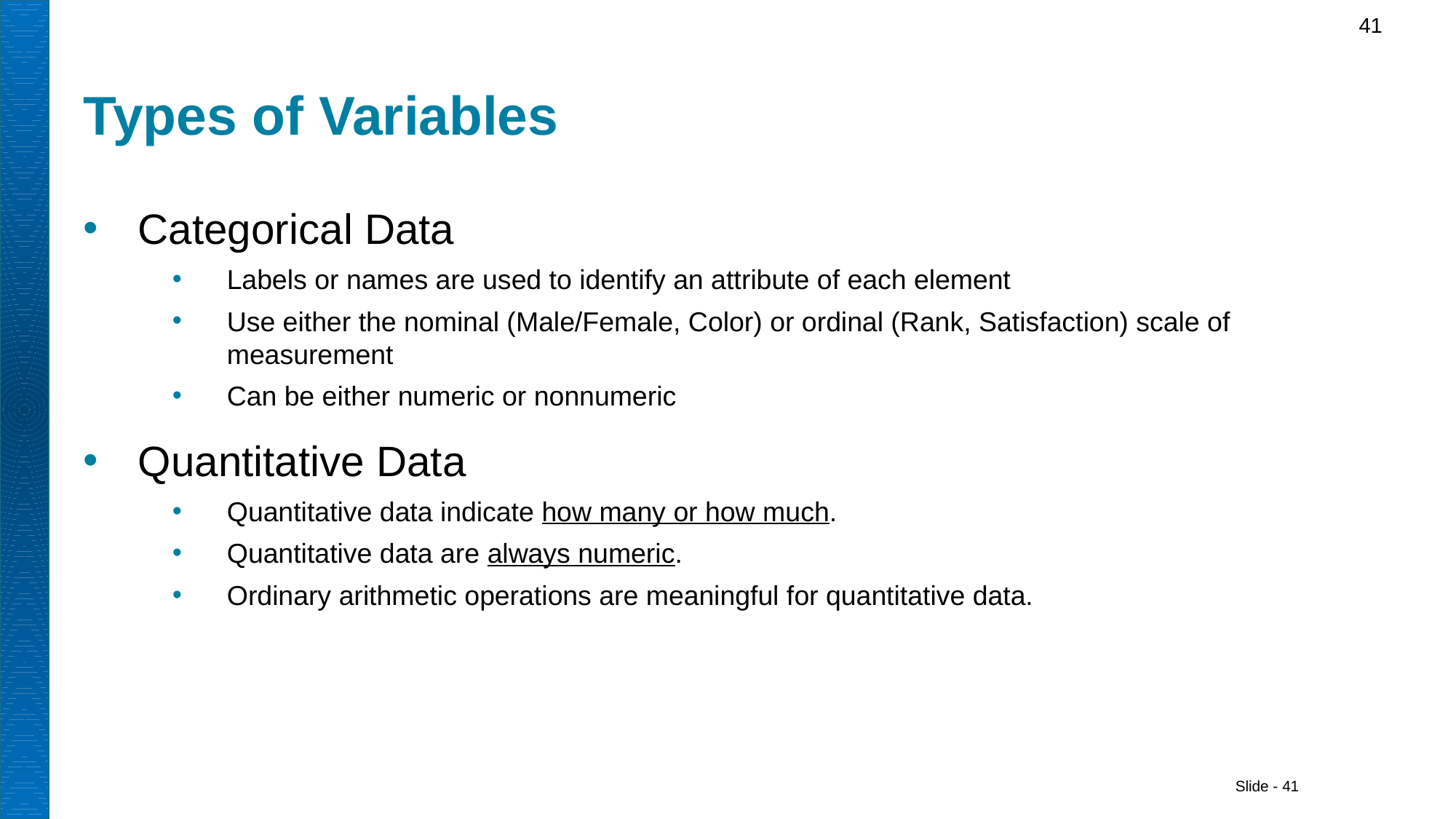

41
# Types of Variables
Categorical Data
Labels or names are used to identify an attribute of each element
Use either the nominal (Male/Female, Color) or ordinal (Rank, Satisfaction) scale of measurement
Can be either numeric or nonnumeric
Quantitative Data
Quantitative data indicate how many or how much.
Quantitative data are always numeric.
Ordinary arithmetic operations are meaningful for quantitative data.